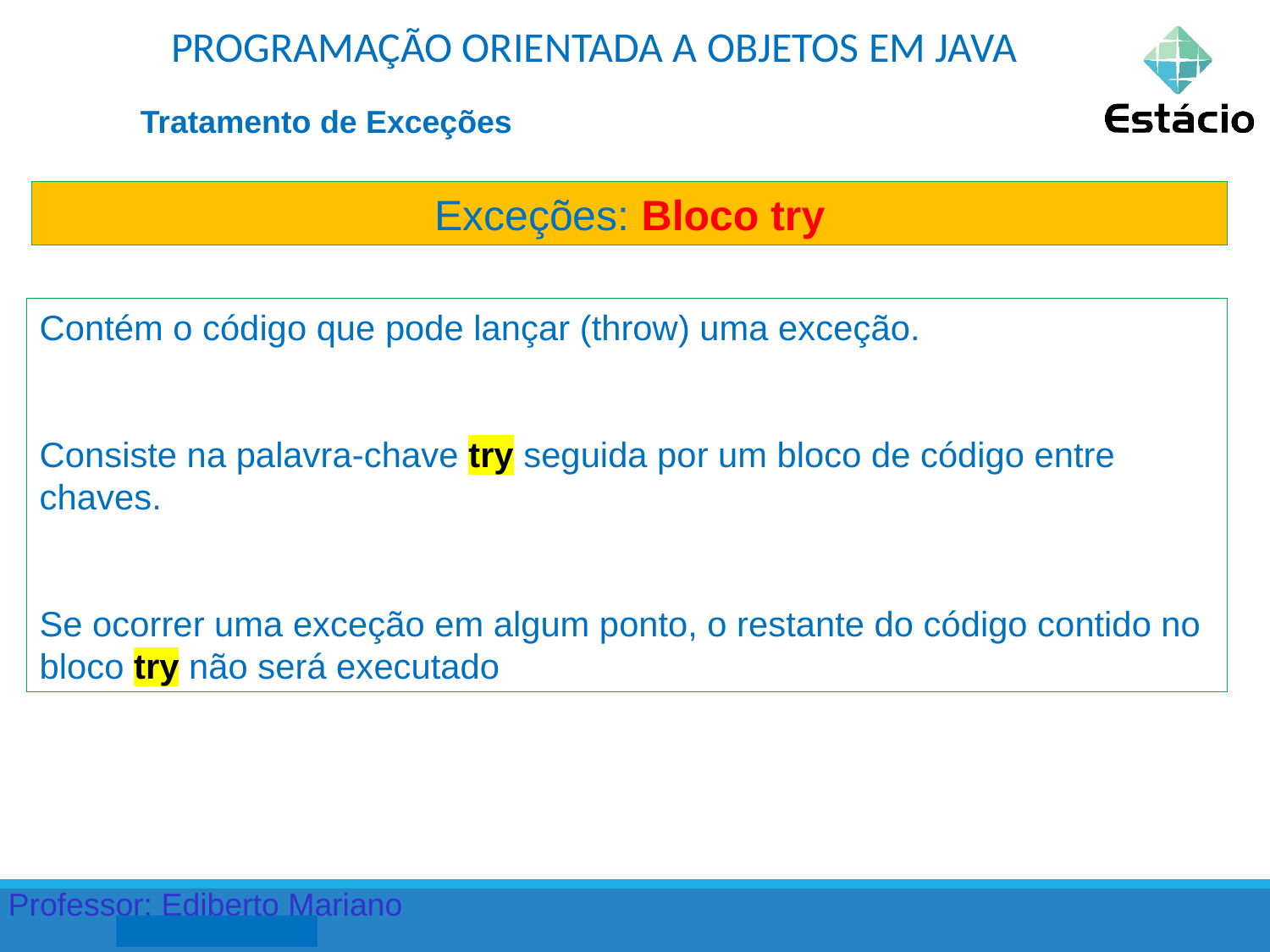

PROGRAMAÇÃO ORIENTADA A OBJETOS EM JAVA
Tratamento de Exceções
Exceções: Bloco try
Contém o código que pode lançar (throw) uma exceção.

Consiste na palavra-chave try seguida por um bloco de código entre chaves.

Se ocorrer uma exceção em algum ponto, o restante do código contido no bloco try não será executado